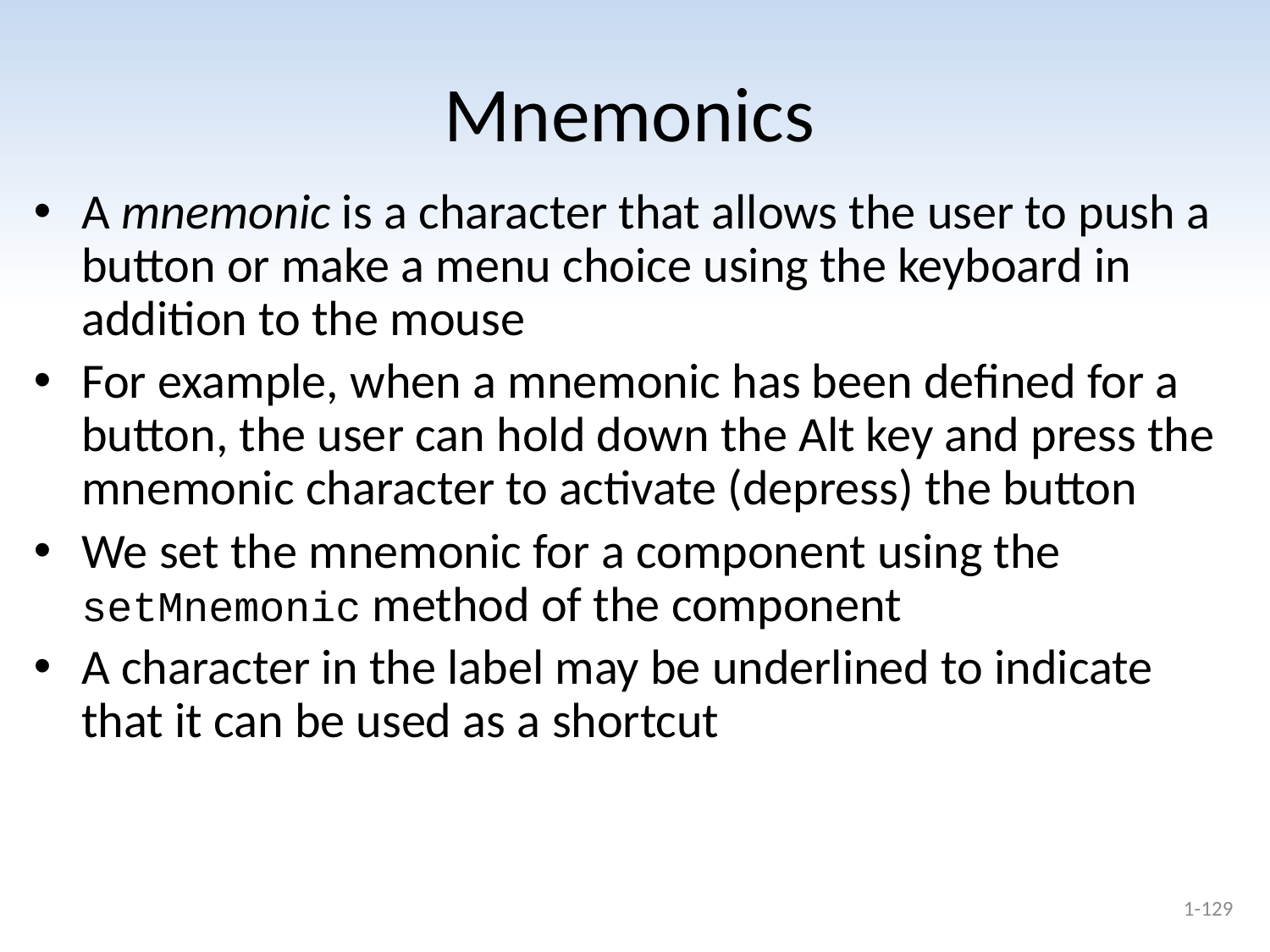

# Mnemonics
A mnemonic is a character that allows the user to push a button or make a menu choice using the keyboard in addition to the mouse
For example, when a mnemonic has been defined for a button, the user can hold down the Alt key and press the mnemonic character to activate (depress) the button
We set the mnemonic for a component using the setMnemonic method of the component
A character in the label may be underlined to indicate that it can be used as a shortcut
1-129